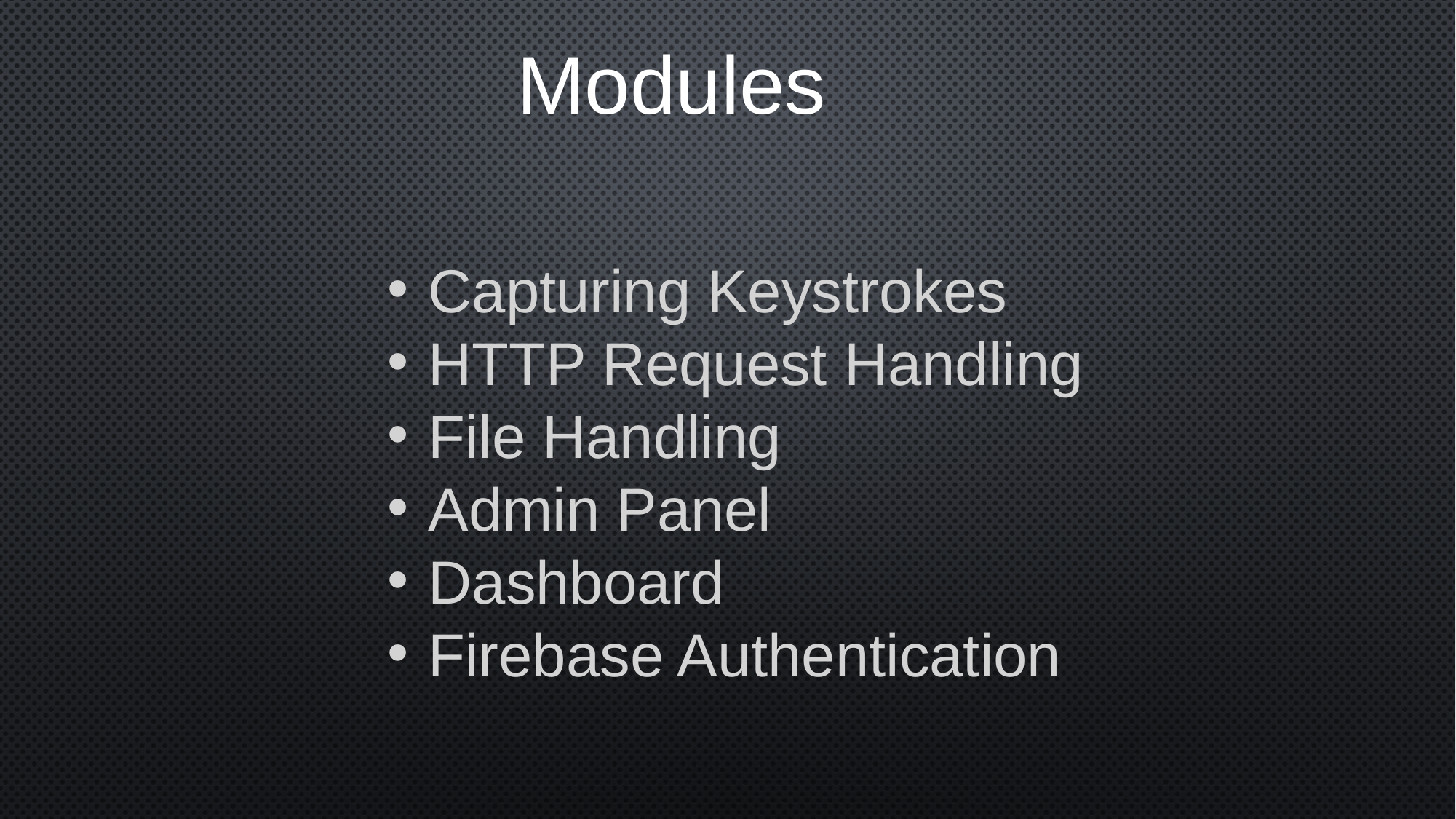

Modules
Capturing Keystrokes
HTTP Request Handling
File Handling
Admin Panel
Dashboard
Firebase Authentication